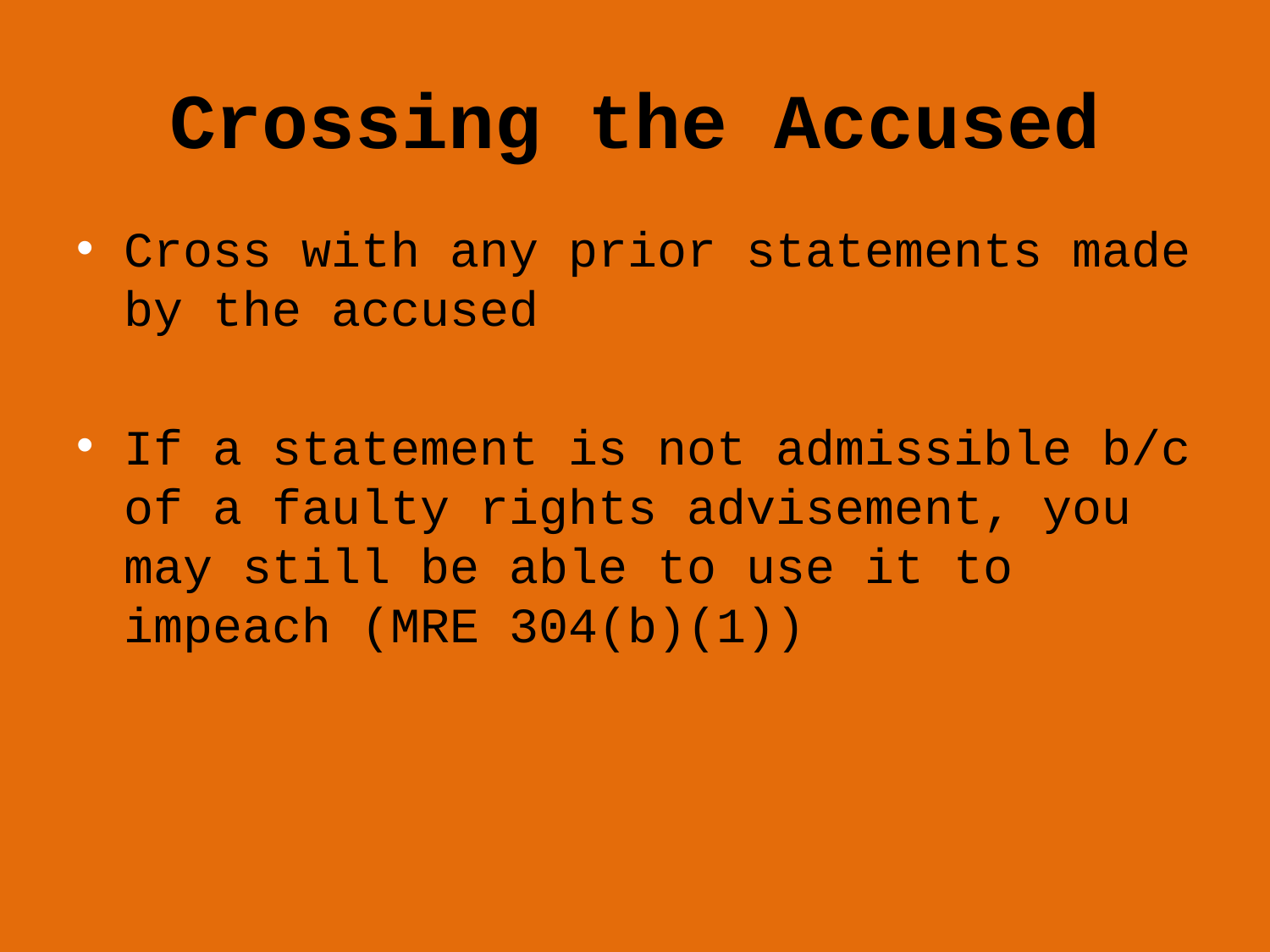

# Crossing the Accused
Cross with any prior statements made by the accused

If a statement is not admissible b/c of a faulty rights advisement, you may still be able to use it to impeach (MRE 304(b)(1))